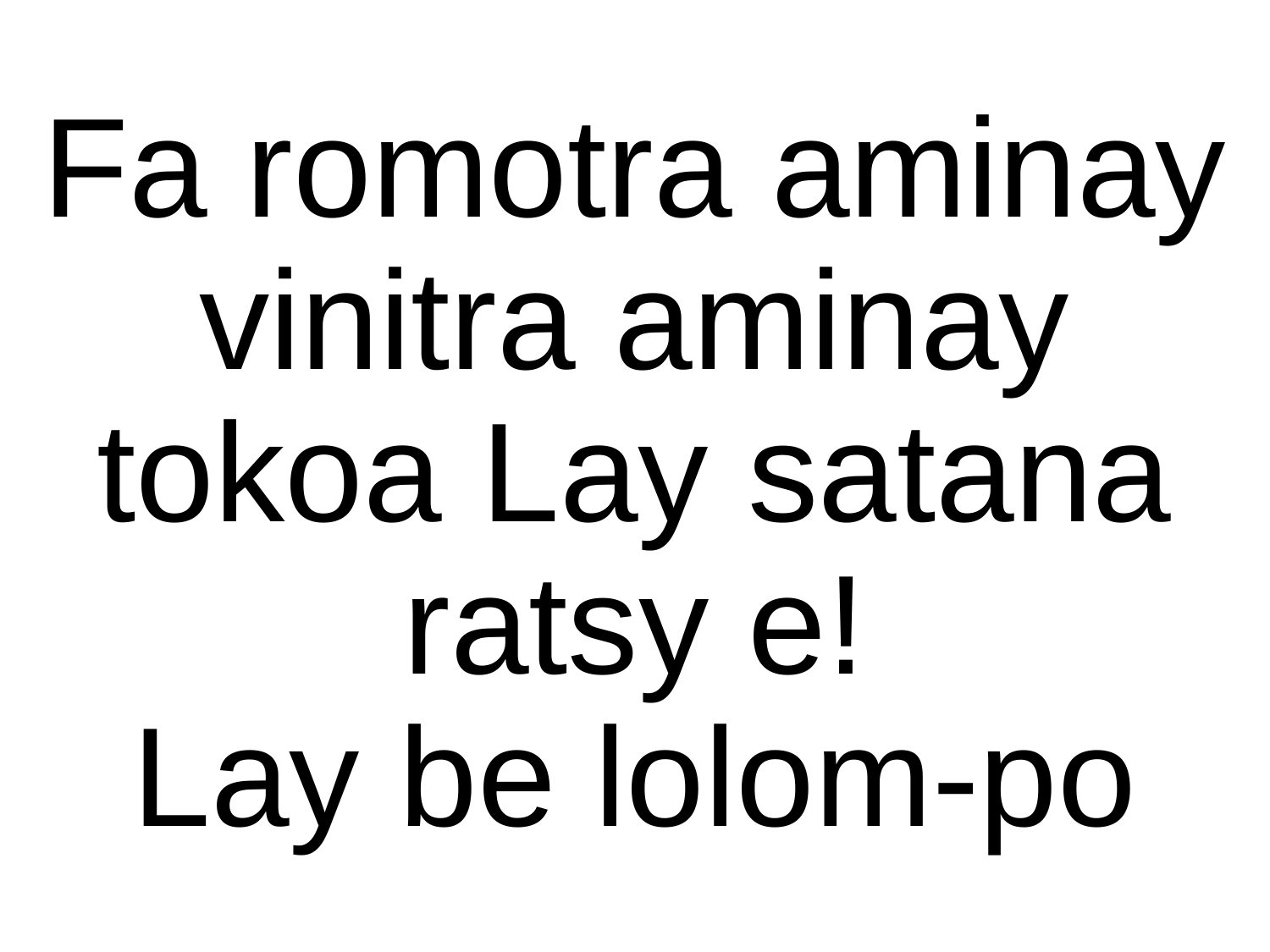

Fa romotra aminay vinitra aminay tokoa Lay satana ratsy e!
Lay be lolom-po